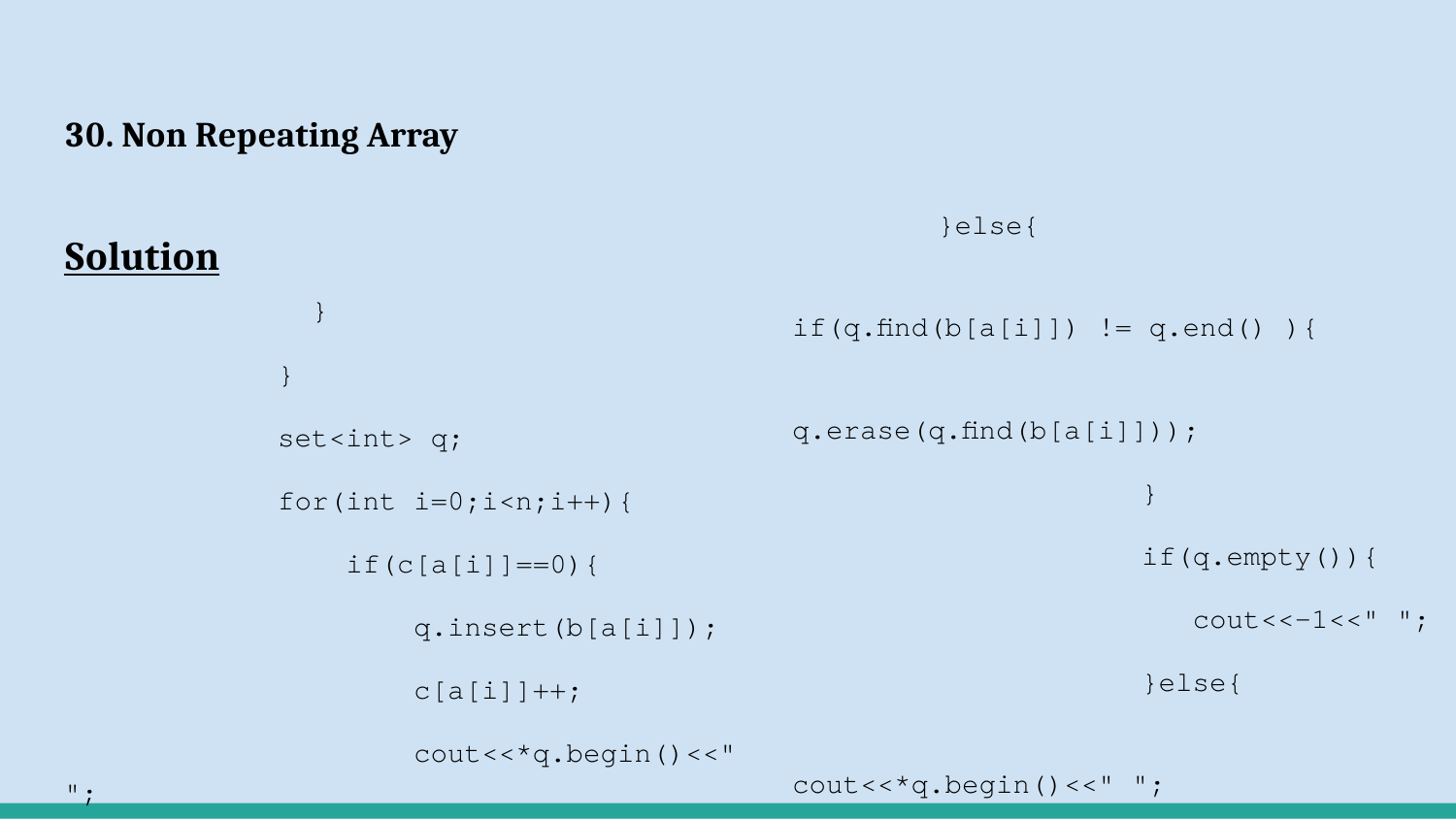

# 30. Non Repeating Array

Solution
	      }
	    }
	    set<int> q;
	    for(int i=0;i<n;i++){
	        if(c[a[i]]==0){
	            q.insert(b[a[i]]);
	            c[a[i]]++;
	            cout<<*q.begin()<<" ";

	}else{
	            if(q.find(b[a[i]]) != q.end() ){
	            q.erase(q.find(b[a[i]]));
	            }
	            if(q.empty()){
	               cout<<-1<<" ";
	            }else{
	            cout<<*q.begin()<<" ";